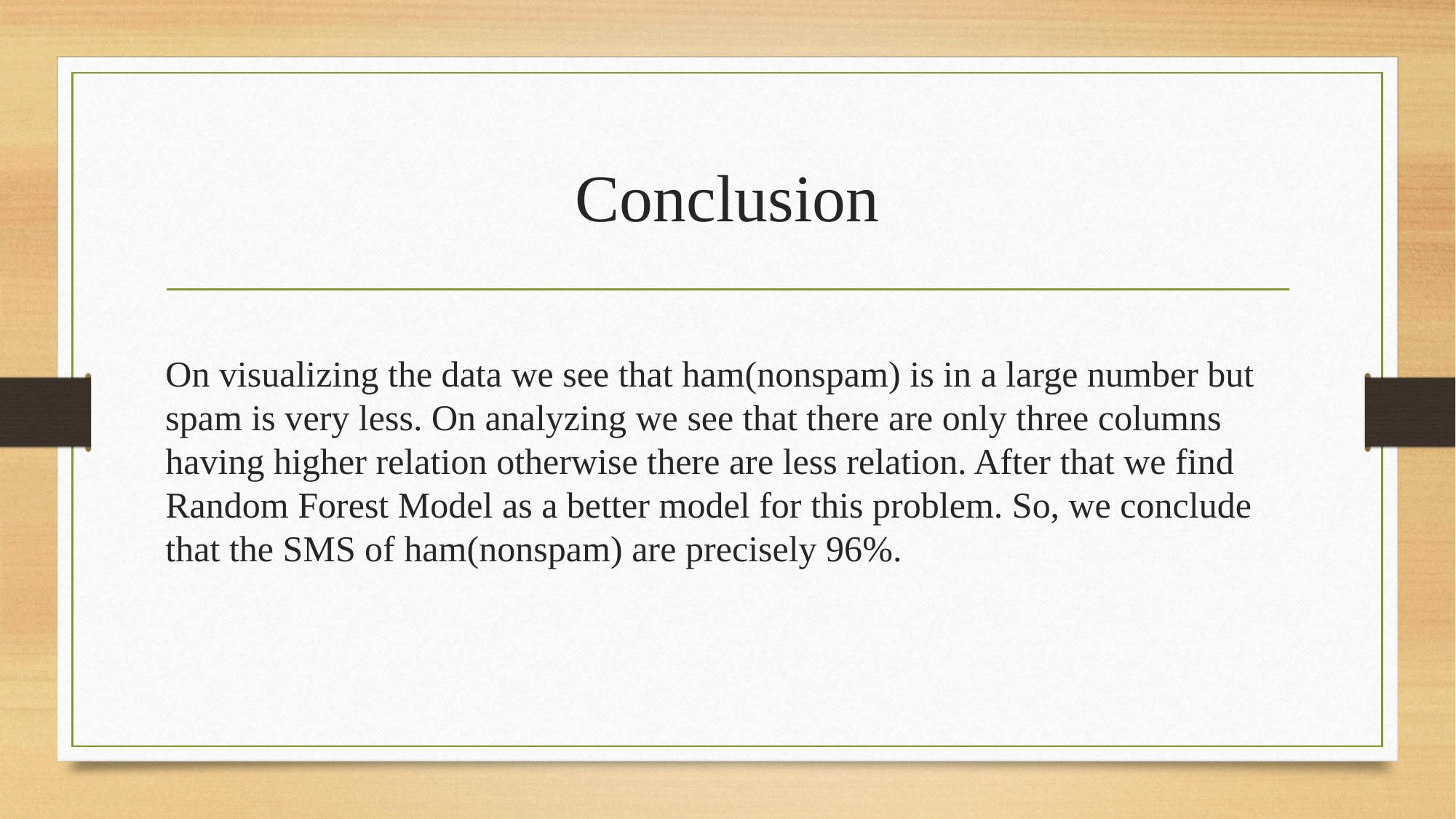

# Conclusion
On visualizing the data we see that ham(nonspam) is in a large number but spam is very less. On analyzing we see that there are only three columns having higher relation otherwise there are less relation. After that we find Random Forest Model as a better model for this problem. So, we conclude that the SMS of ham(nonspam) are precisely 96%.